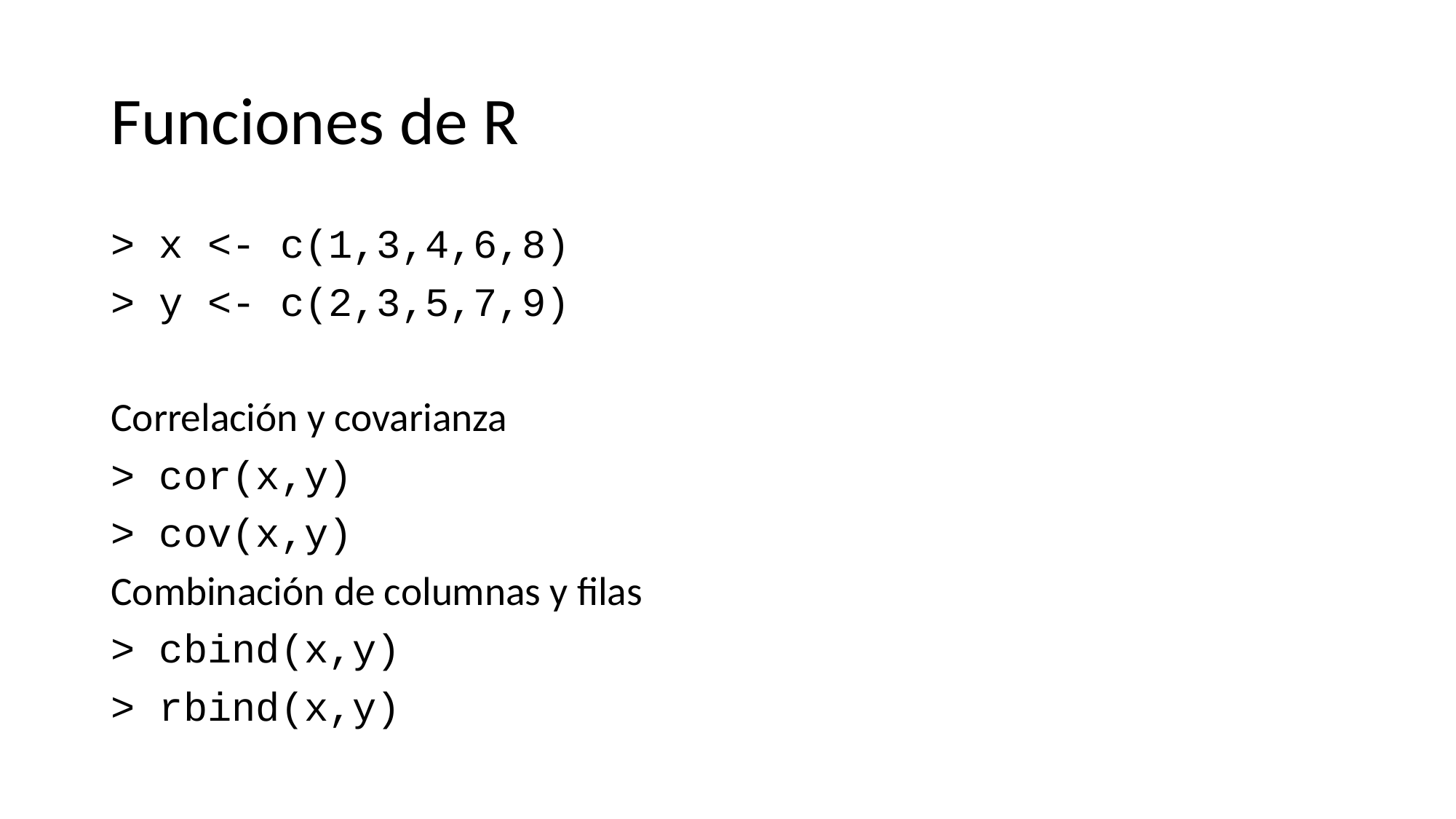

# Funciones de R
> x <- c(1,3,4,6,8)
> y <- c(2,3,5,7,9)

Correlación y covarianza
> cor(x,y)
> cov(x,y)
Combinación de columnas y filas
> cbind(x,y)
> rbind(x,y)